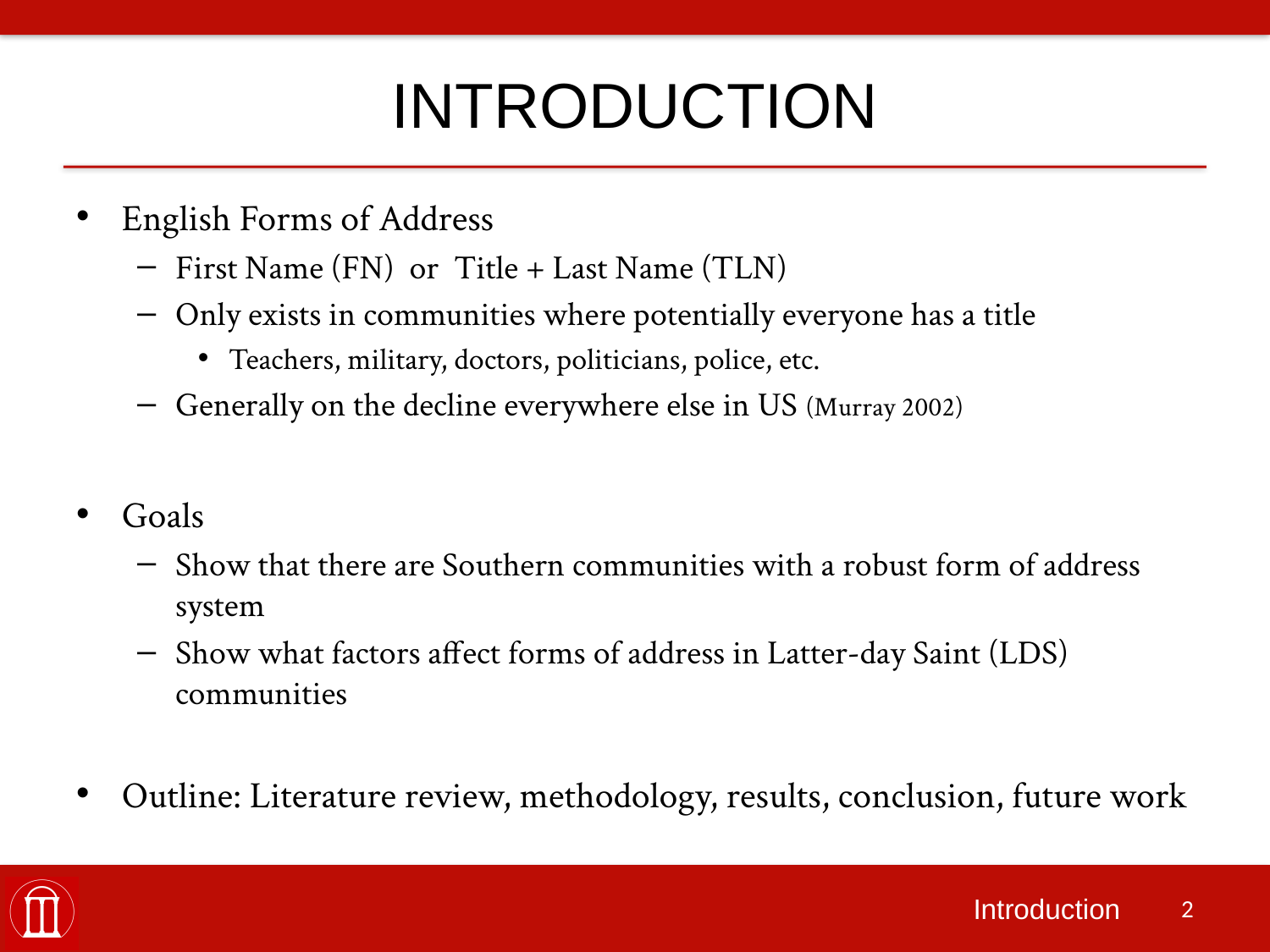

# Introduction
English Forms of Address
First Name (FN)  or  Title + Last Name (TLN)
Only exists in communities where potentially everyone has a title
Teachers, military, doctors, politicians, police, etc.
Generally on the decline everywhere else in US (Murray 2002)

Goals
Show that there are Southern communities with a robust form of address system
Show what factors affect forms of address in Latter-day Saint (LDS) communities

Outline: Literature review, methodology, results, conclusion, future work
Introduction
2